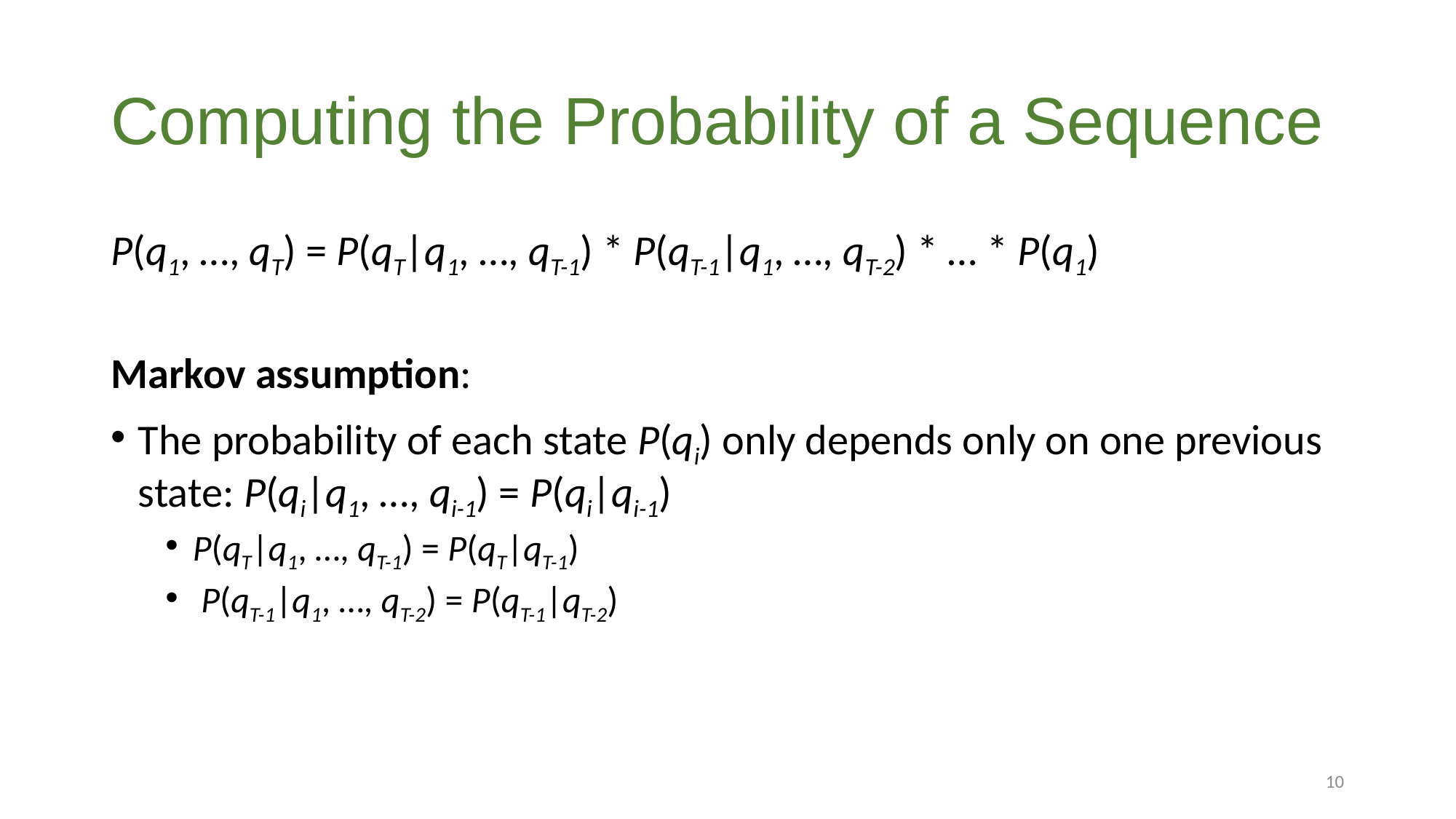

# Computing the Probability of a Sequence
P(q1, …, qT) = P(qT|q1, …, qT-1) * P(qT-1|q1, …, qT-2) * … * P(q1)

Markov assumption:
The probability of each state P(qi) only depends only on one previous state: P(qi|q1, …, qi-1) = P(qi|qi-1)
P(qT|q1, …, qT-1) = P(qT|qT-1)
 P(qT-1|q1, …, qT-2) = P(qT-1|qT-2)
10